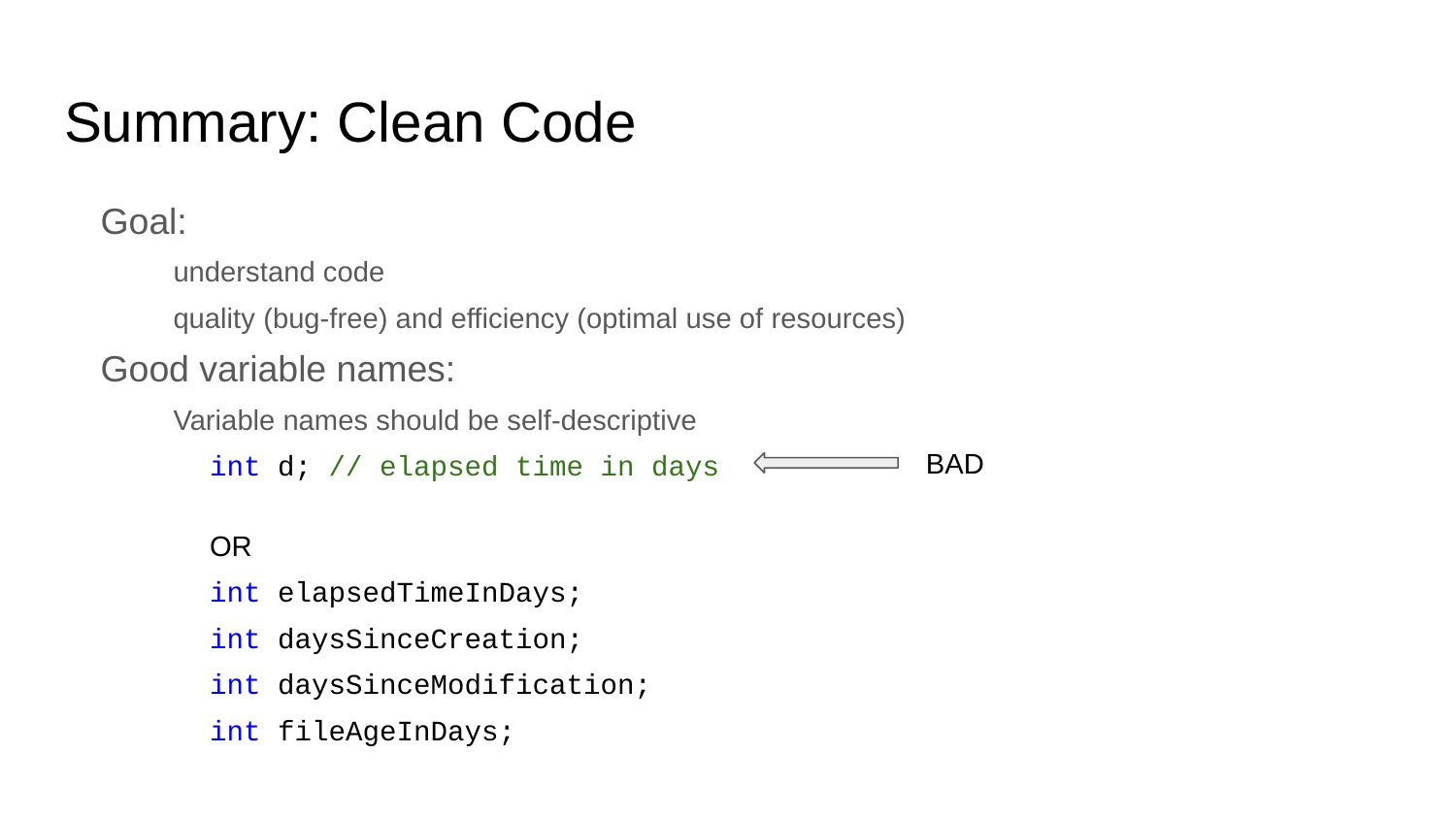

# Summary: Clean Code
Goal:
understand code
quality (bug-free) and efficiency (optimal use of resources)
Good variable names:
Variable names should be self-descriptive
int d; // elapsed time in days
OR
int elapsedTimeInDays;
int daysSinceCreation;
int daysSinceModification;
int fileAgeInDays;
BAD